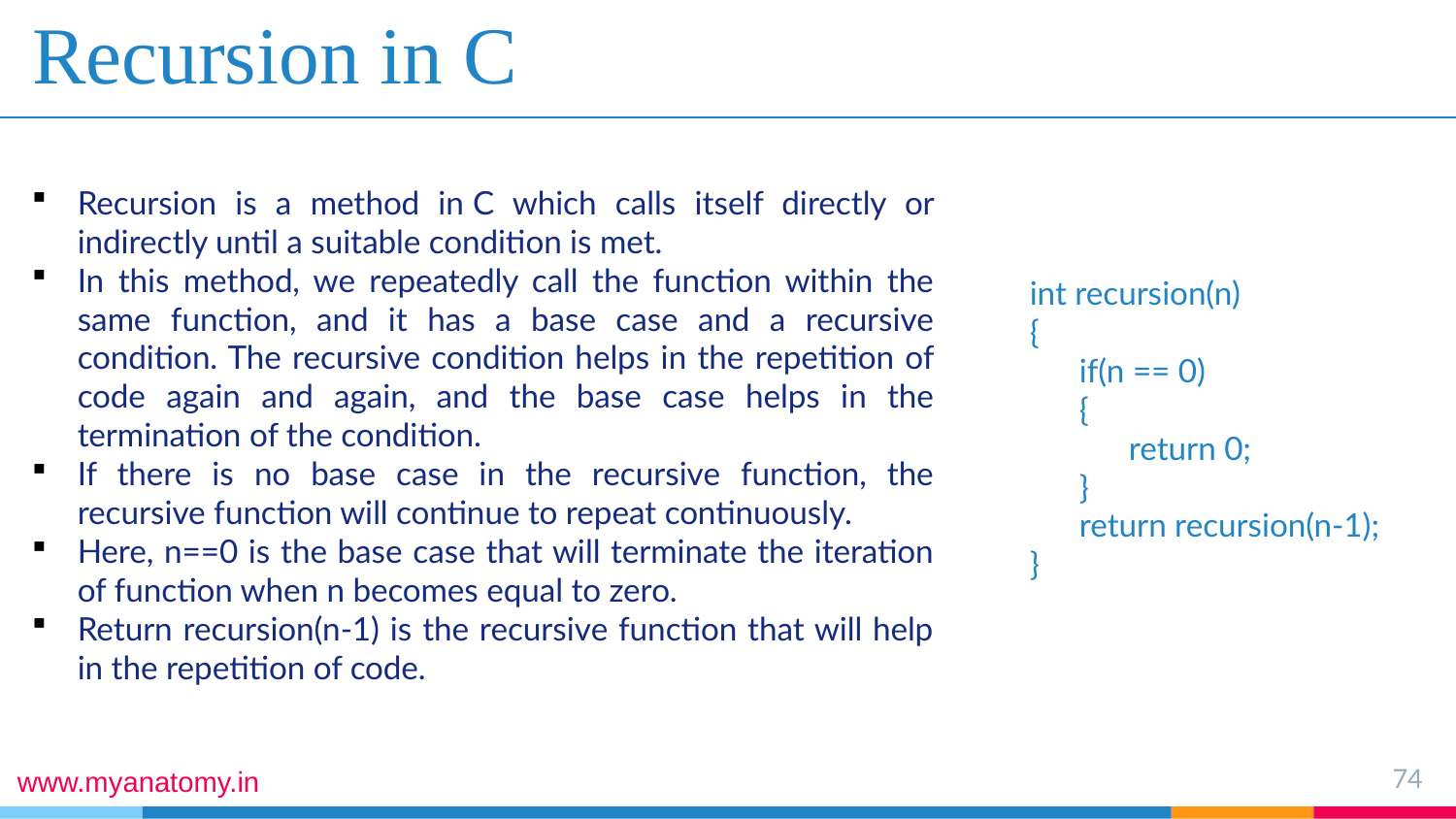

# Recursion in C
Recursion is a method in C which calls itself directly or indirectly until a suitable condition is met.
In this method, we repeatedly call the function within the same function, and it has a base case and a recursive condition. The recursive condition helps in the repetition of code again and again, and the base case helps in the termination of the condition.
If there is no base case in the recursive function, the recursive function will continue to repeat continuously.
Here, n==0 is the base case that will terminate the iteration of function when n becomes equal to zero.
Return recursion(n-1) is the recursive function that will help in the repetition of code.
int recursion(n)
{
      if(n == 0)
      {
            return 0;
      }
      return recursion(n-1);
}
74
www.myanatomy.in